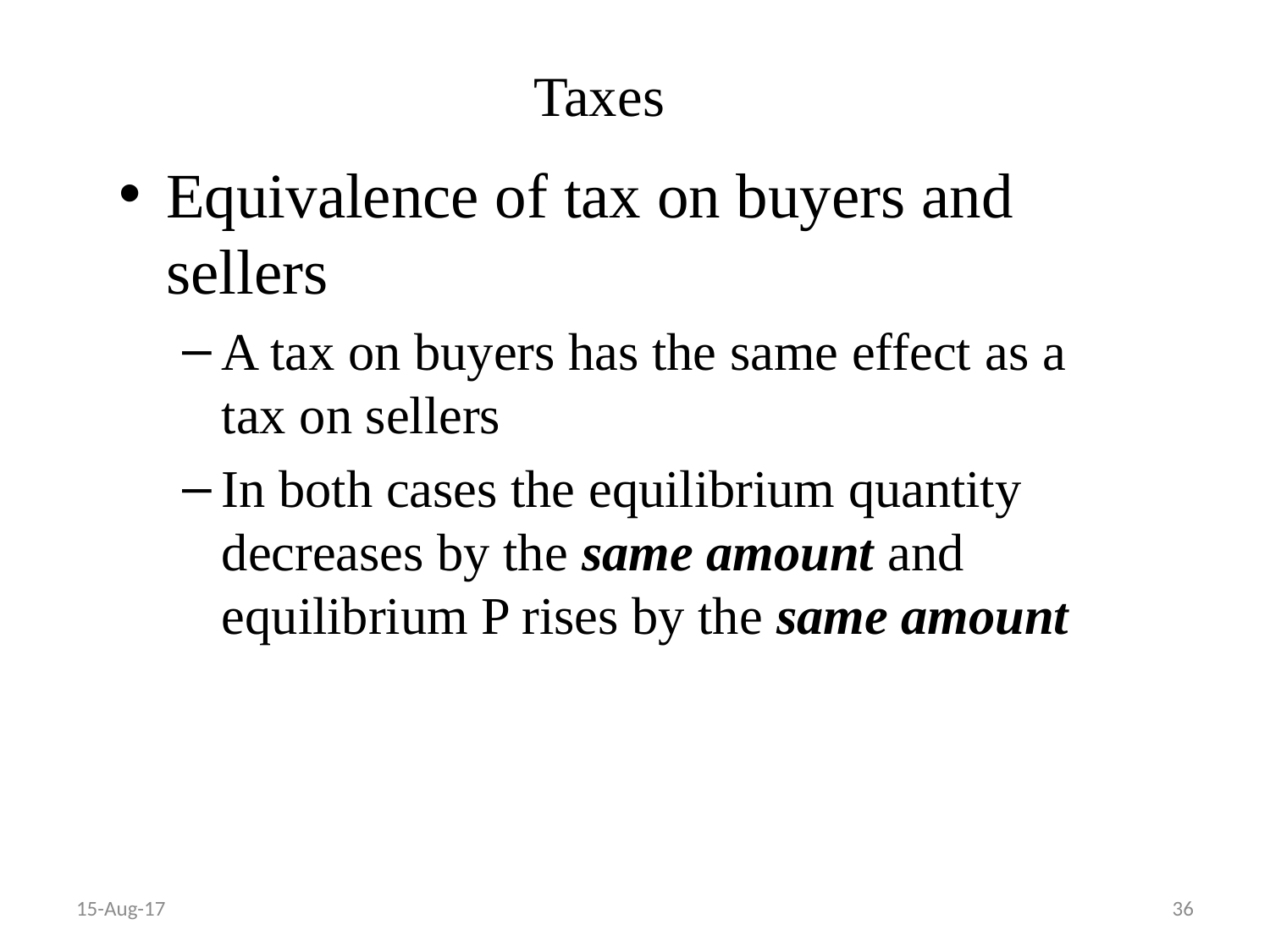

# Taxes
Equivalence of tax on buyers and sellers
A tax on buyers has the same effect as a tax on sellers
In both cases the equilibrium quantity decreases by the same amount and equilibrium P rises by the same amount
15-Aug-17
36